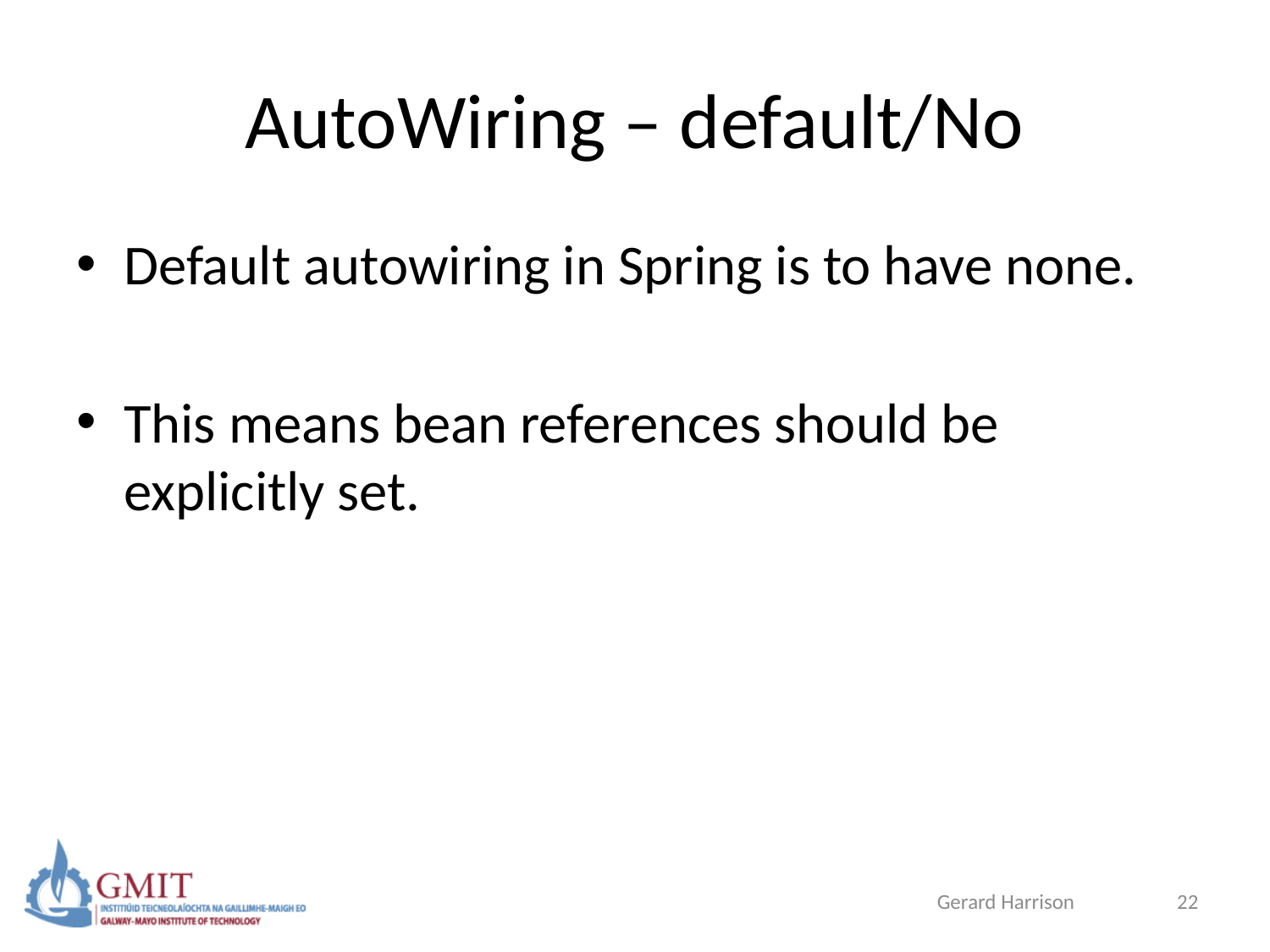

# AutoWiring – default/No
Default autowiring in Spring is to have none.

This means bean references should be explicitly set.

Gerard Harrison
22